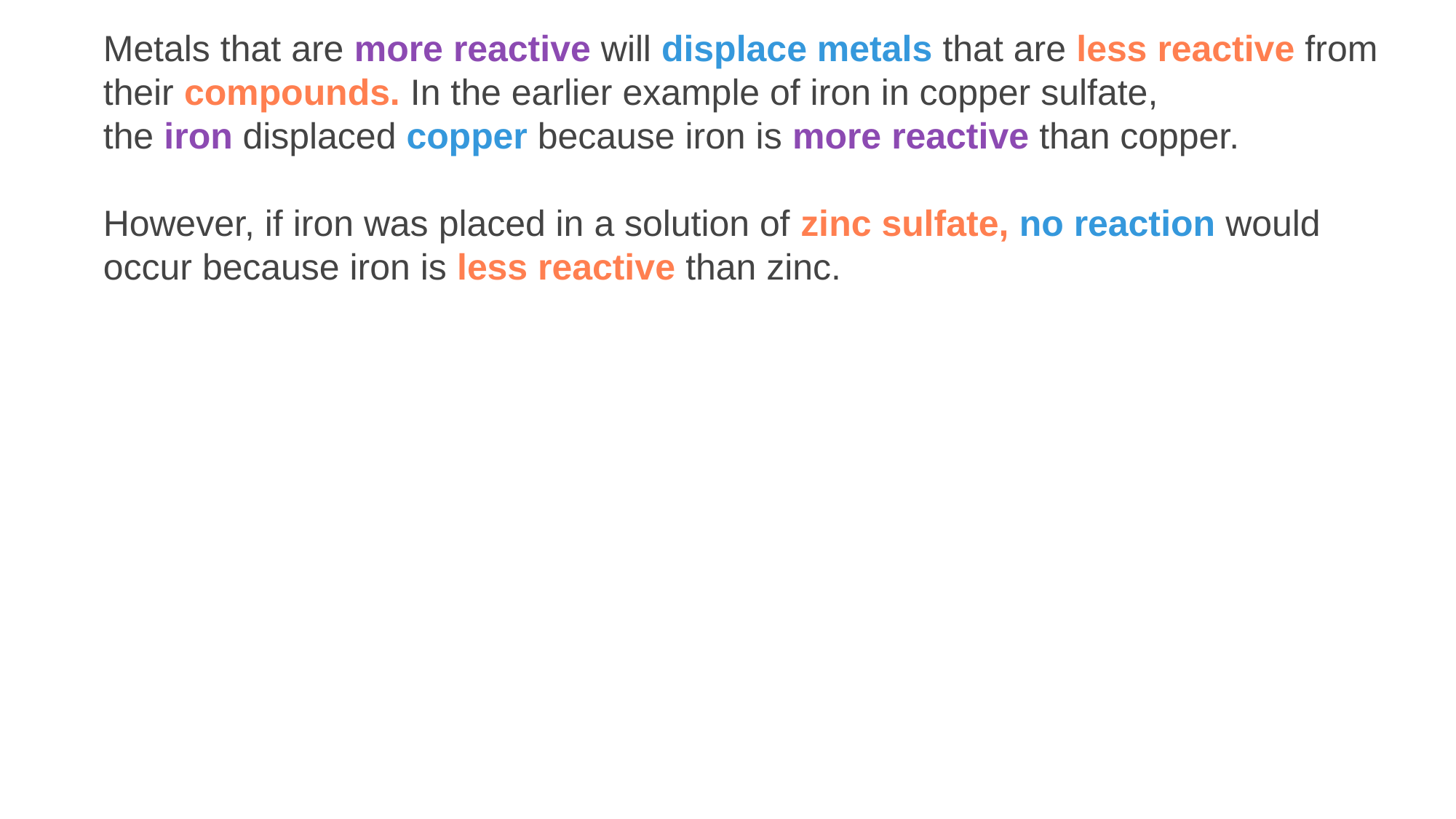

Metals that are more reactive will displace metals that are less reactive from their compounds. In the earlier example of iron in copper sulfate, the iron displaced copper because iron is more reactive than copper.

However, if iron was placed in a solution of zinc sulfate, no reaction would occur because iron is less reactive than zinc.